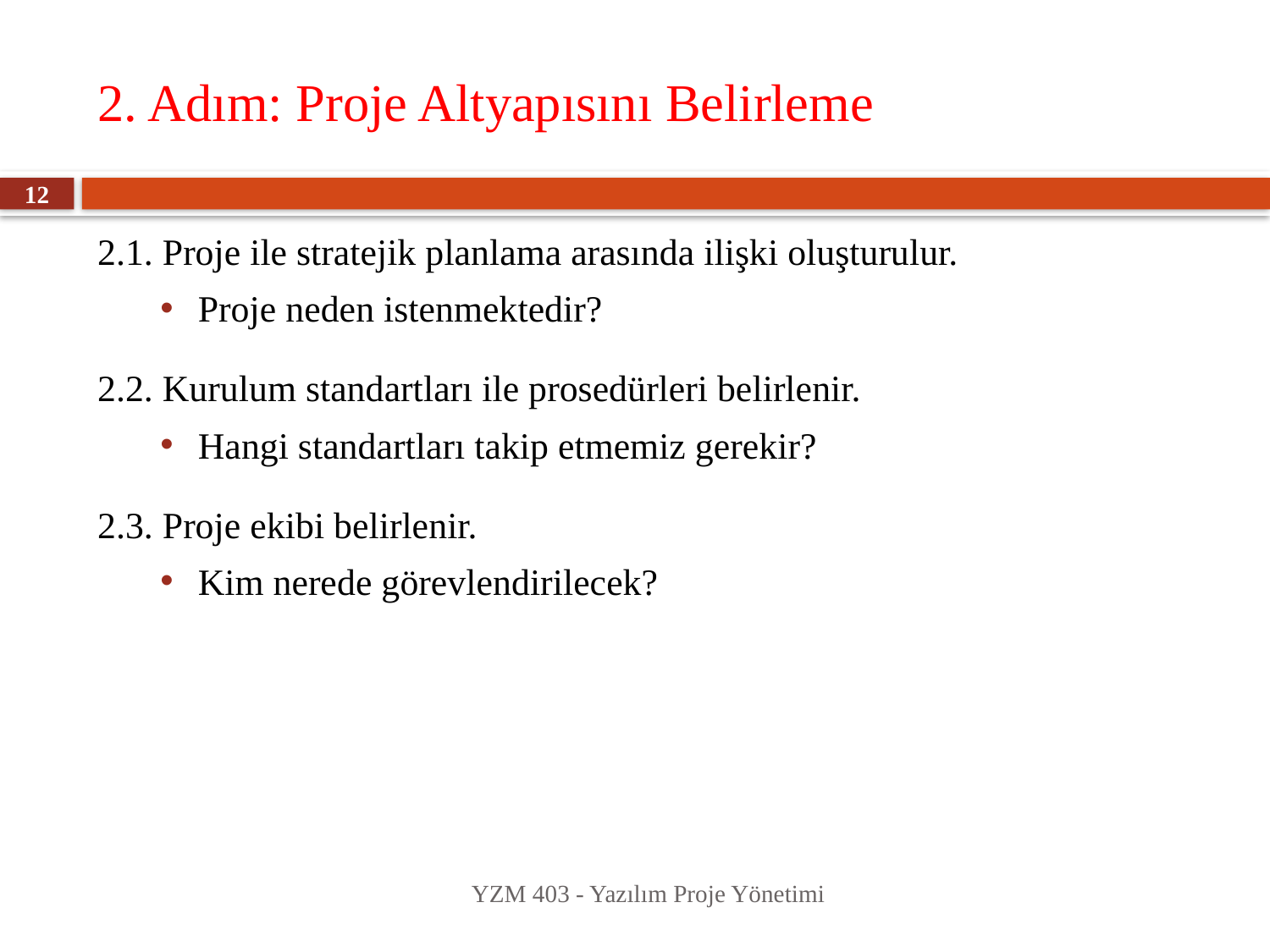

# 2. Adım: Proje Altyapısını Belirleme
12
2.1. Proje ile stratejik planlama arasında ilişki oluşturulur.
Proje neden istenmektedir?

2.2. Kurulum standartları ile prosedürleri belirlenir.
Hangi standartları takip etmemiz gerekir?

2.3. Proje ekibi belirlenir.
Kim nerede görevlendirilecek?

YZM 403 - Yazılım Proje Yönetimi